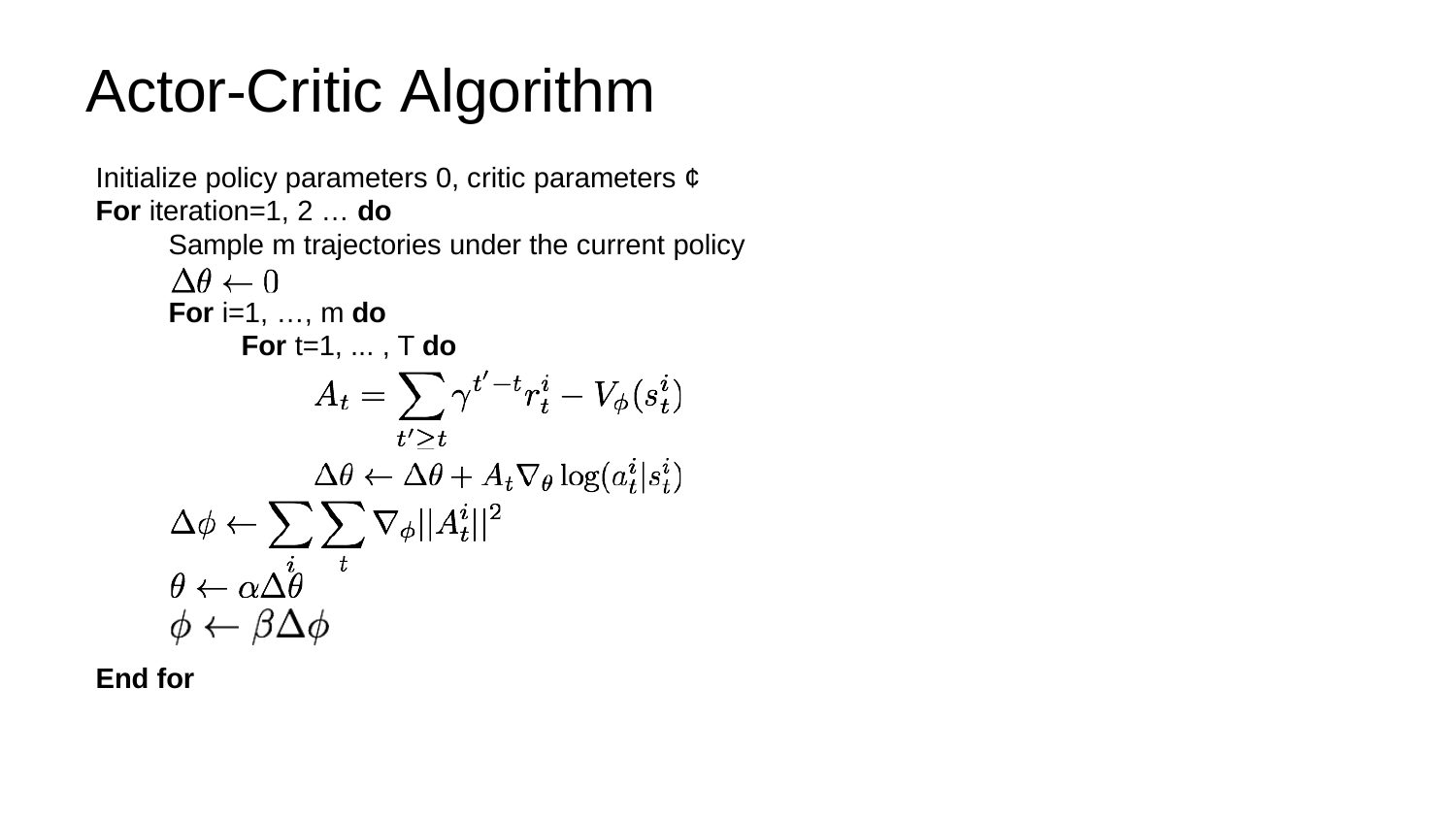

# Actor-Critic Algorithm
Initialize policy parameters 0, critic parameters ¢
For iteration=1, 2 … do
Sample m trajectories under the current policy

For i=1, …, m do
For t=1, ... , T do

End for
Lecture 14 - 91
May 23, 2017
Fei-Fei Li & Justin Johnson & Serena Yeung